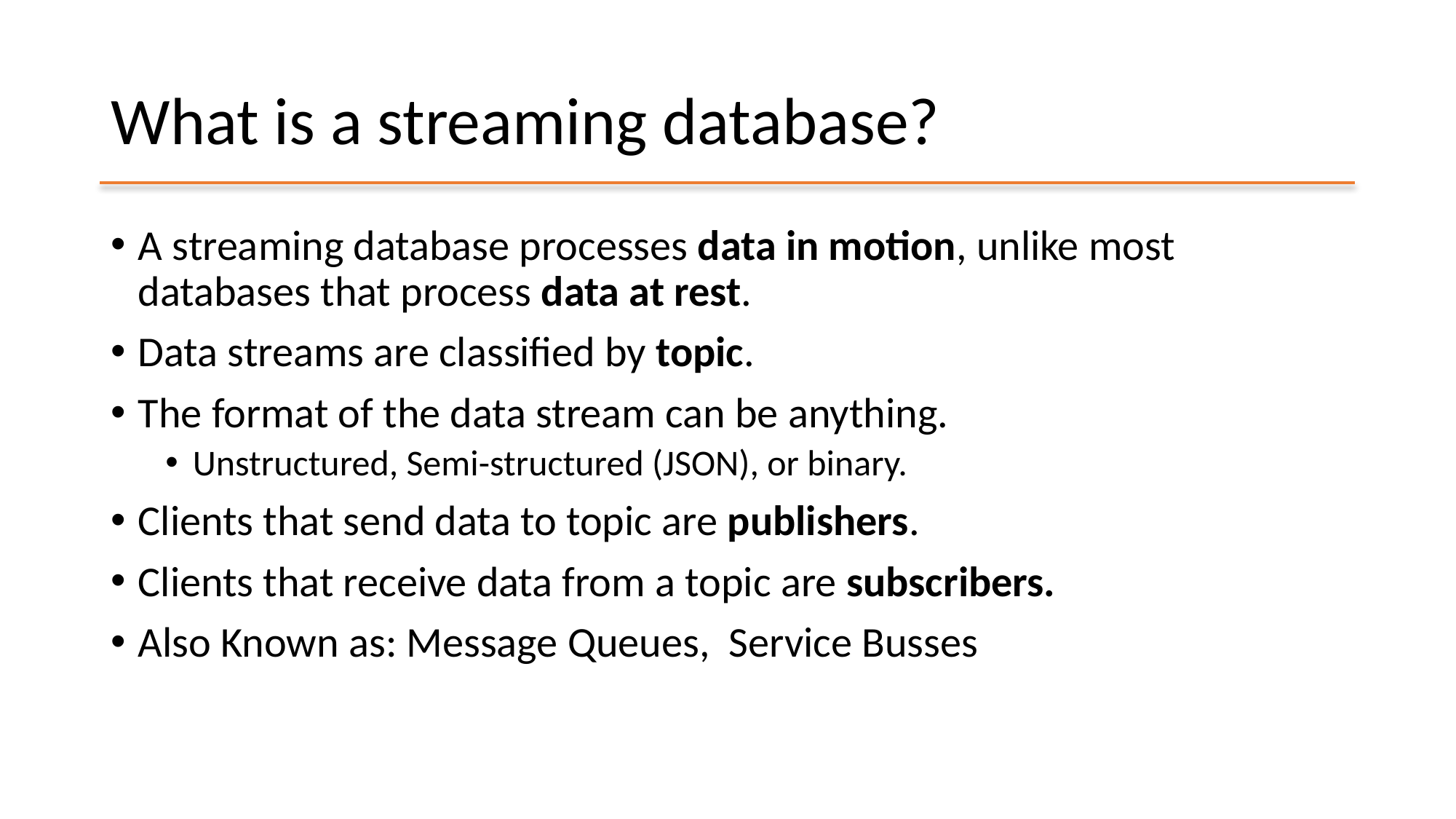

# What is a streaming database?
A streaming database processes data in motion, unlike most databases that process data at rest.
Data streams are classified by topic.
The format of the data stream can be anything.
Unstructured, Semi-structured (JSON), or binary.
Clients that send data to topic are publishers.
Clients that receive data from a topic are subscribers.
Also Known as: Message Queues,  Service Busses